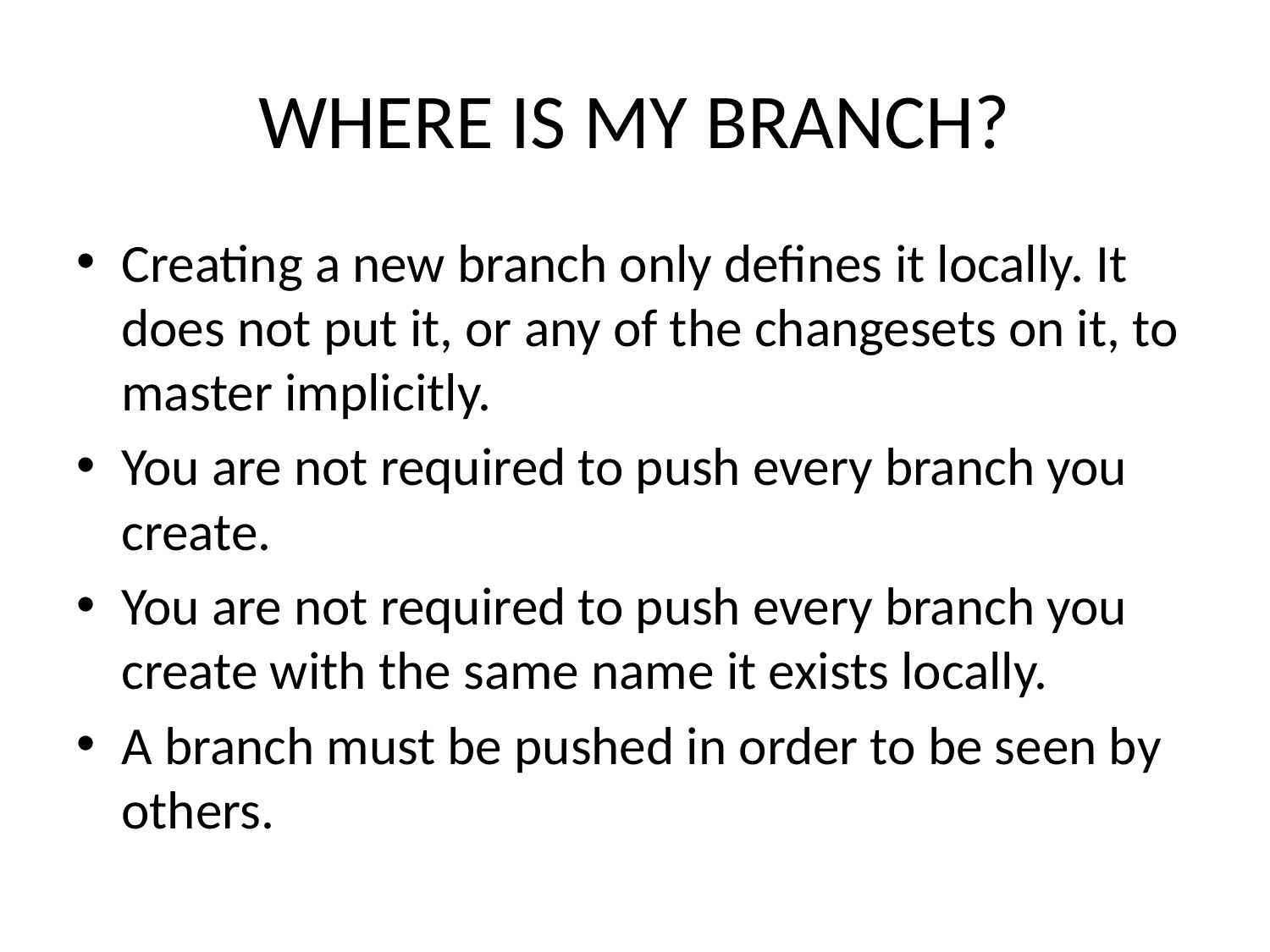

# WHERE IS MY BRANCH?
Creating a new branch only defines it locally. It does not put it, or any of the changesets on it, to master implicitly.
You are not required to push every branch you create.
You are not required to push every branch you create with the same name it exists locally.
A branch must be pushed in order to be seen by others.